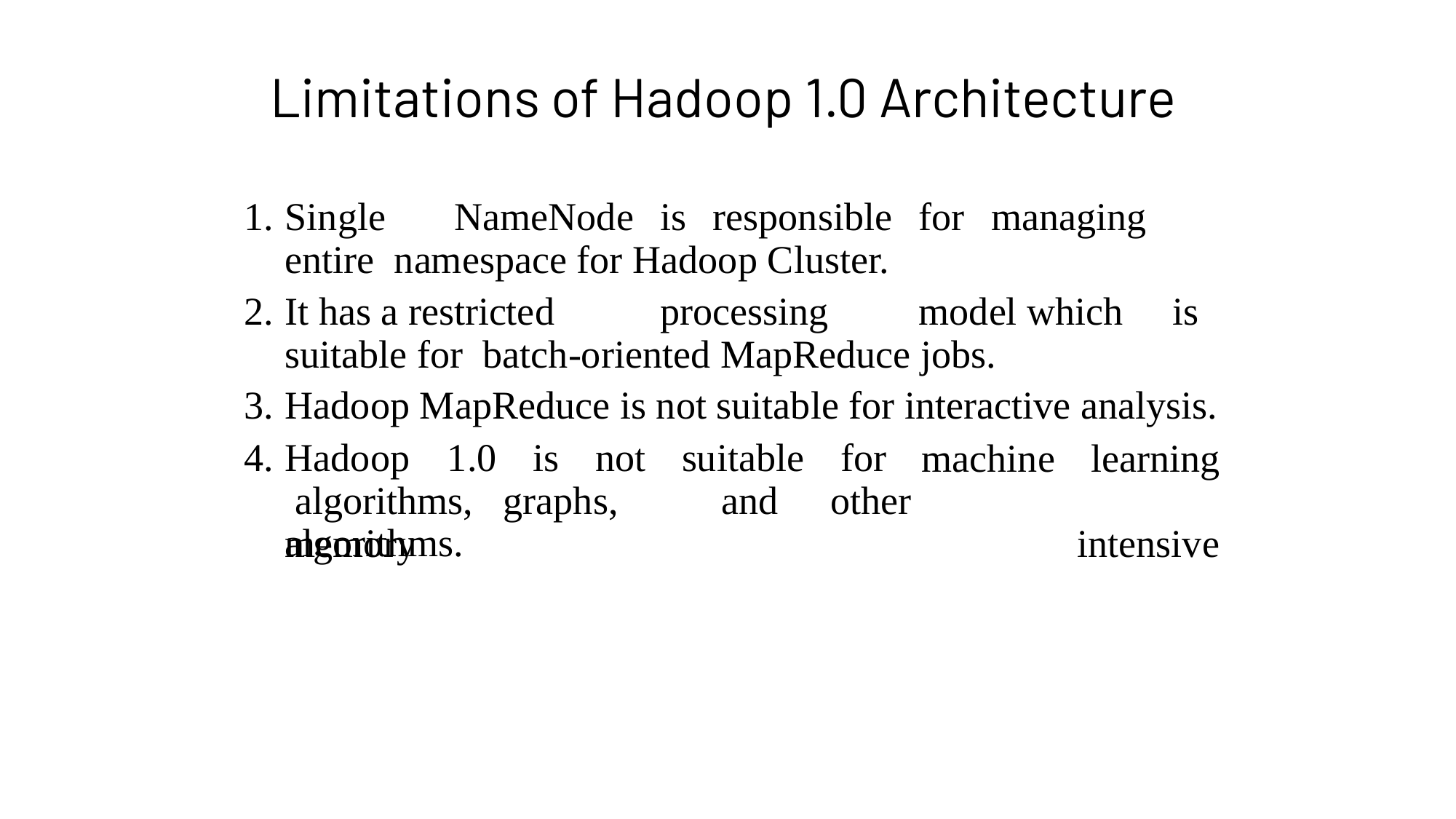

# Limitations of Hadoop 1.0 Architecture
Single	NameNode	is	responsible	for	managing	entire  namespace for Hadoop Cluster.
It has a restricted	processing	model which	is suitable for  batch-oriented MapReduce jobs.
Hadoop MapReduce is not suitable for interactive analysis.
4. Hadoop	1.0	is	not	suitable	for
machine  algorithms,	graphs,	and	other	memory
learning  intensive
algorithms.